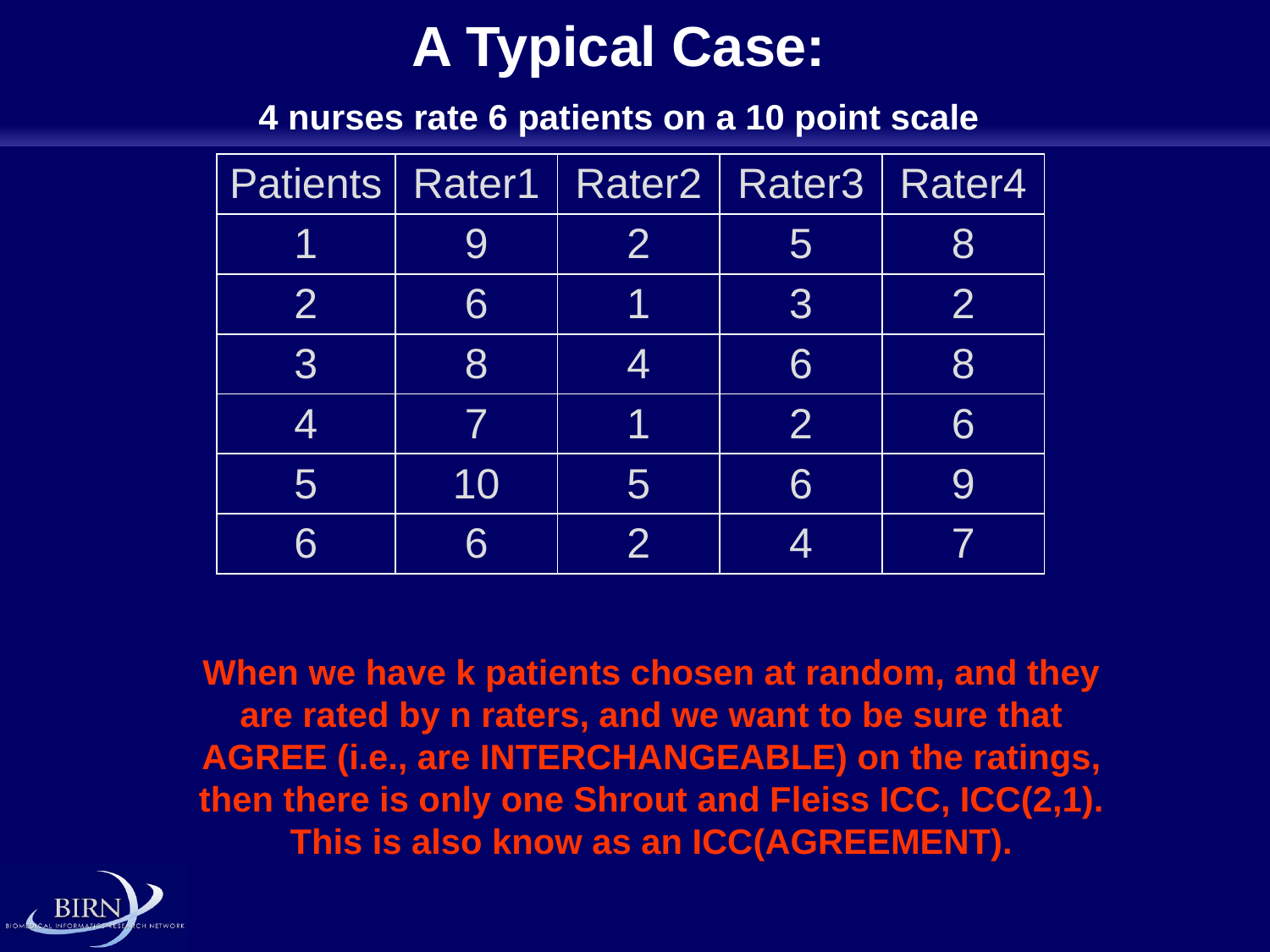

A Typical Case:
4 nurses rate 6 patients on a 10 point scale
| Patients | Rater1 | Rater2 | Rater3 | Rater4 |
| --- | --- | --- | --- | --- |
| 1 | 9 | 2 | 5 | 8 |
| 2 | 6 | 1 | 3 | 2 |
| 3 | 8 | 4 | 6 | 8 |
| 4 | 7 | 1 | 2 | 6 |
| 5 | 10 | 5 | 6 | 9 |
| 6 | 6 | 2 | 4 | 7 |
When we have k patients chosen at random, and they are rated by n raters, and we want to be sure that AGREE (i.e., are INTERCHANGEABLE) on the ratings, then there is only one Shrout and Fleiss ICC, ICC(2,1). This is also know as an ICC(AGREEMENT).